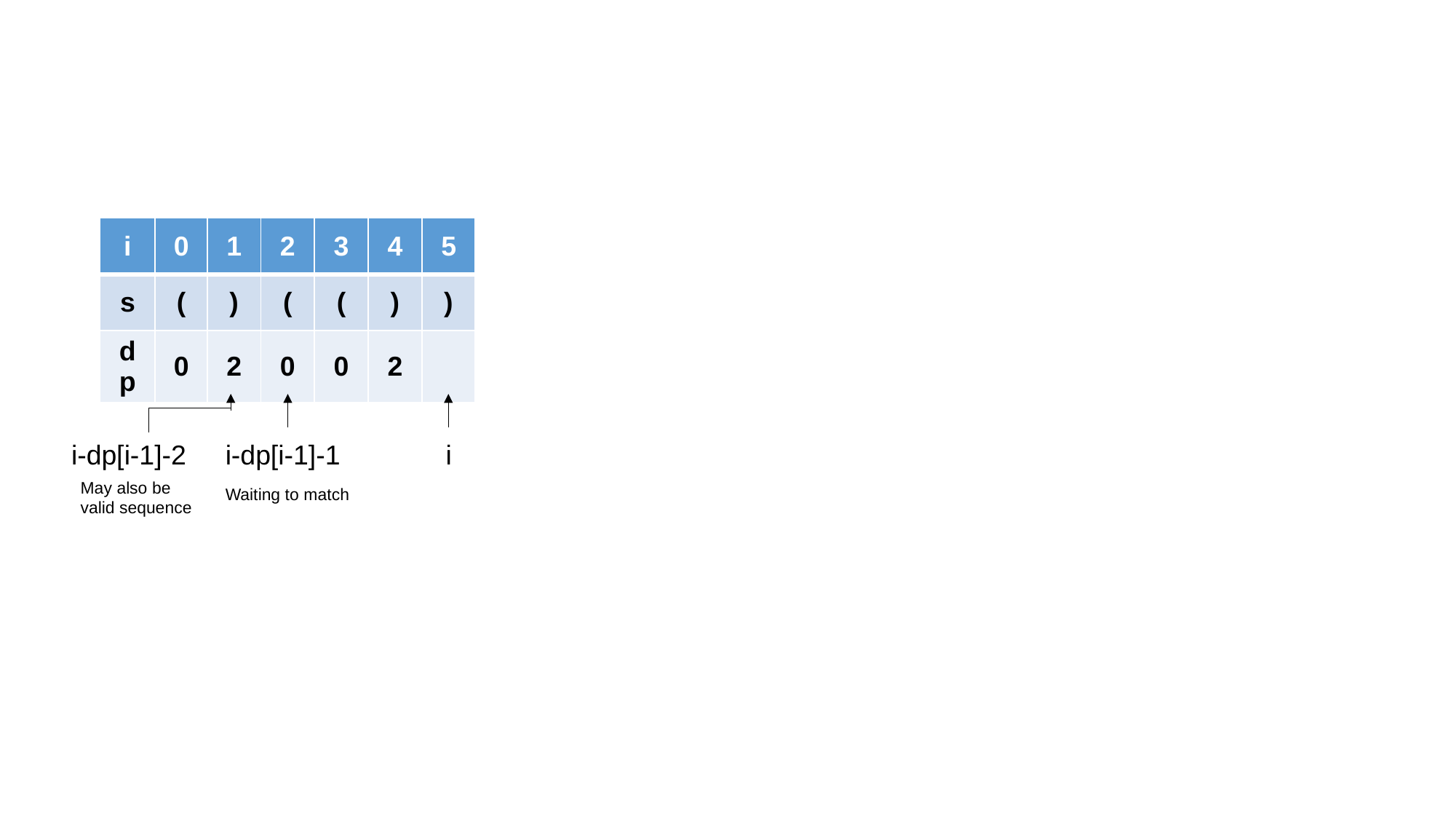

| i | 0 | 1 | 2 | 3 | 4 | 5 |
| --- | --- | --- | --- | --- | --- | --- |
| s | ( | ) | ( | ( | ) | ) |
| dp | 0 | 2 | 0 | 0 | 2 |  |
i-dp[i-1]-2
i-dp[i-1]-1
i
May also be valid sequence
Waiting to match